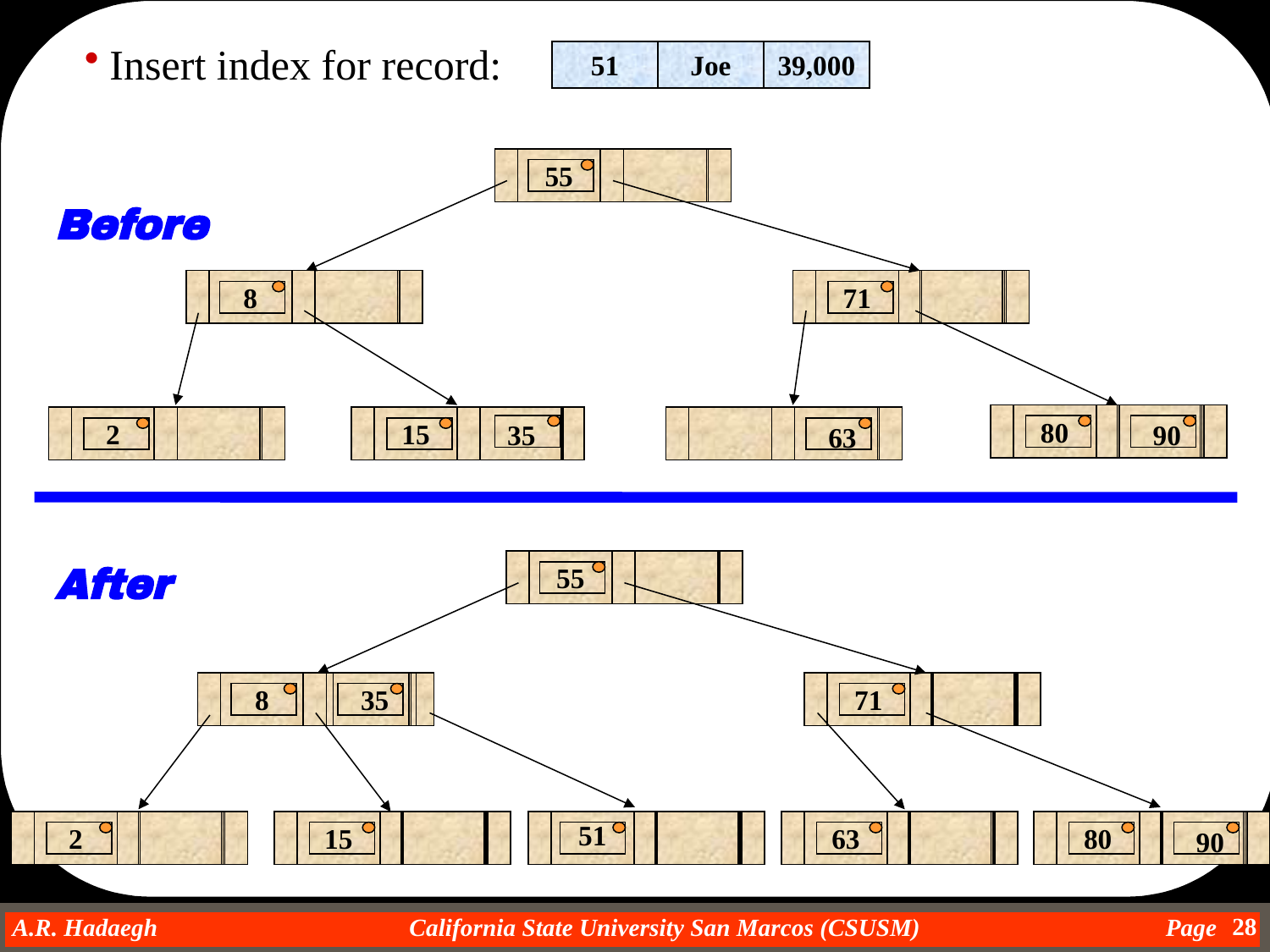

Insert index for record:
51
Joe
39,000

55

Before

8

71

80

2

15

35
90
63

After

55

8

35

71

2

15

51

63

80

90

28